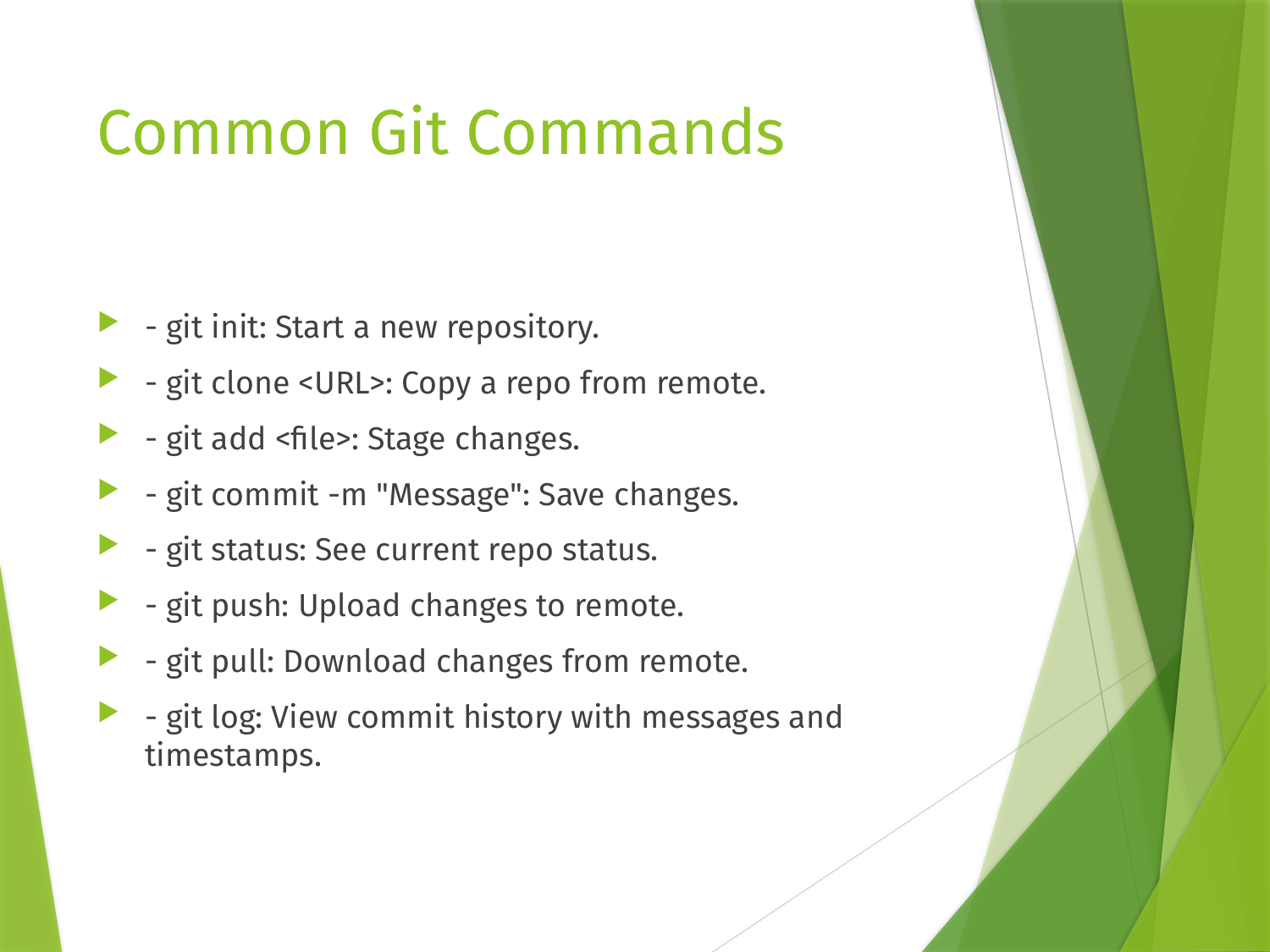

# Common Git Commands
- git init: Start a new repository.
- git clone <URL>: Copy a repo from remote.
- git add <file>: Stage changes.
- git commit -m "Message": Save changes.
- git status: See current repo status.
- git push: Upload changes to remote.
- git pull: Download changes from remote.
- git log: View commit history with messages and timestamps.